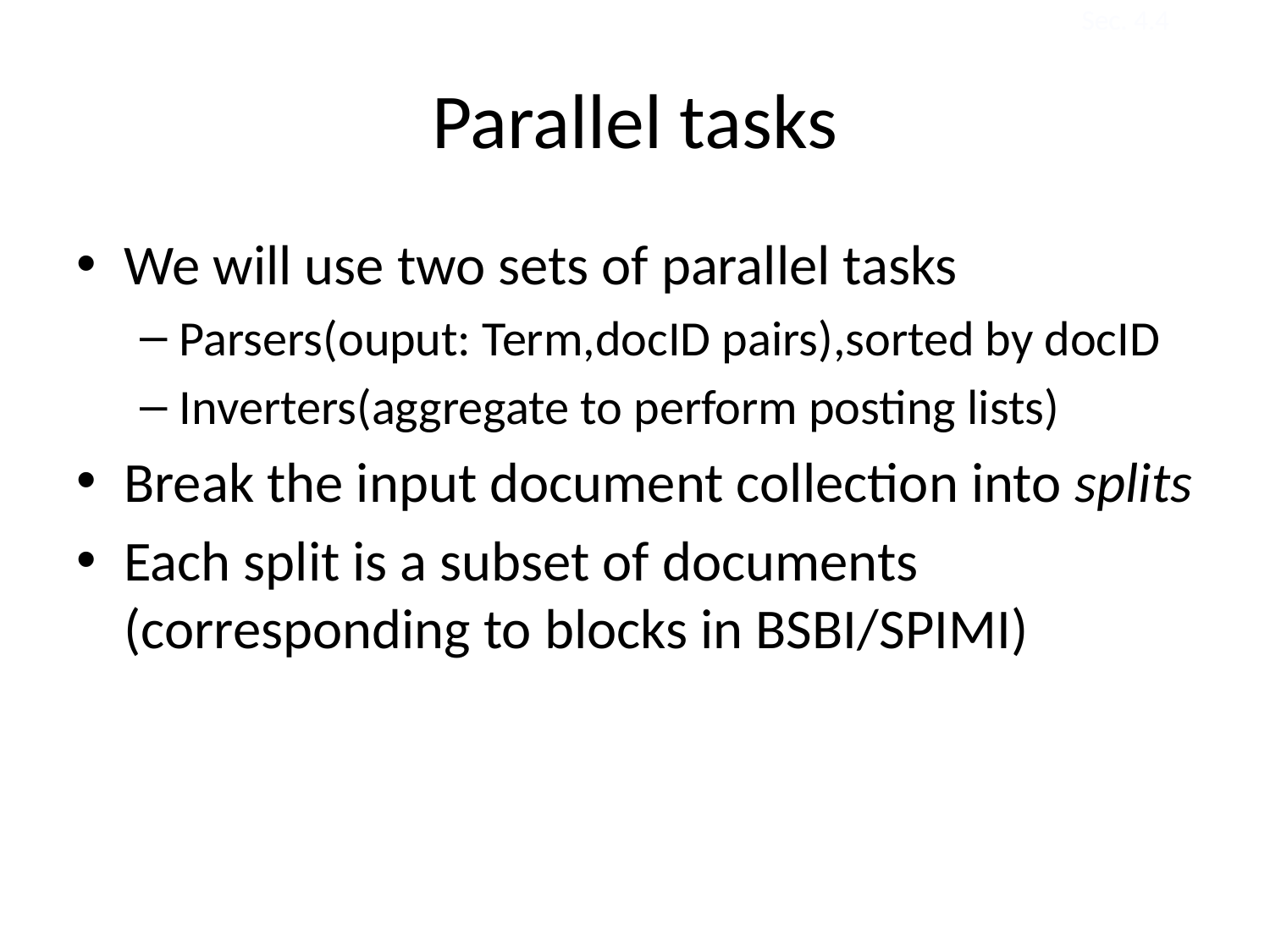

Sec. 4.4
# Parallel tasks
We will use two sets of parallel tasks
Parsers(ouput: Term,docID pairs),sorted by docID
Inverters(aggregate to perform posting lists)
Break the input document collection into splits
Each split is a subset of documents (corresponding to blocks in BSBI/SPIMI)